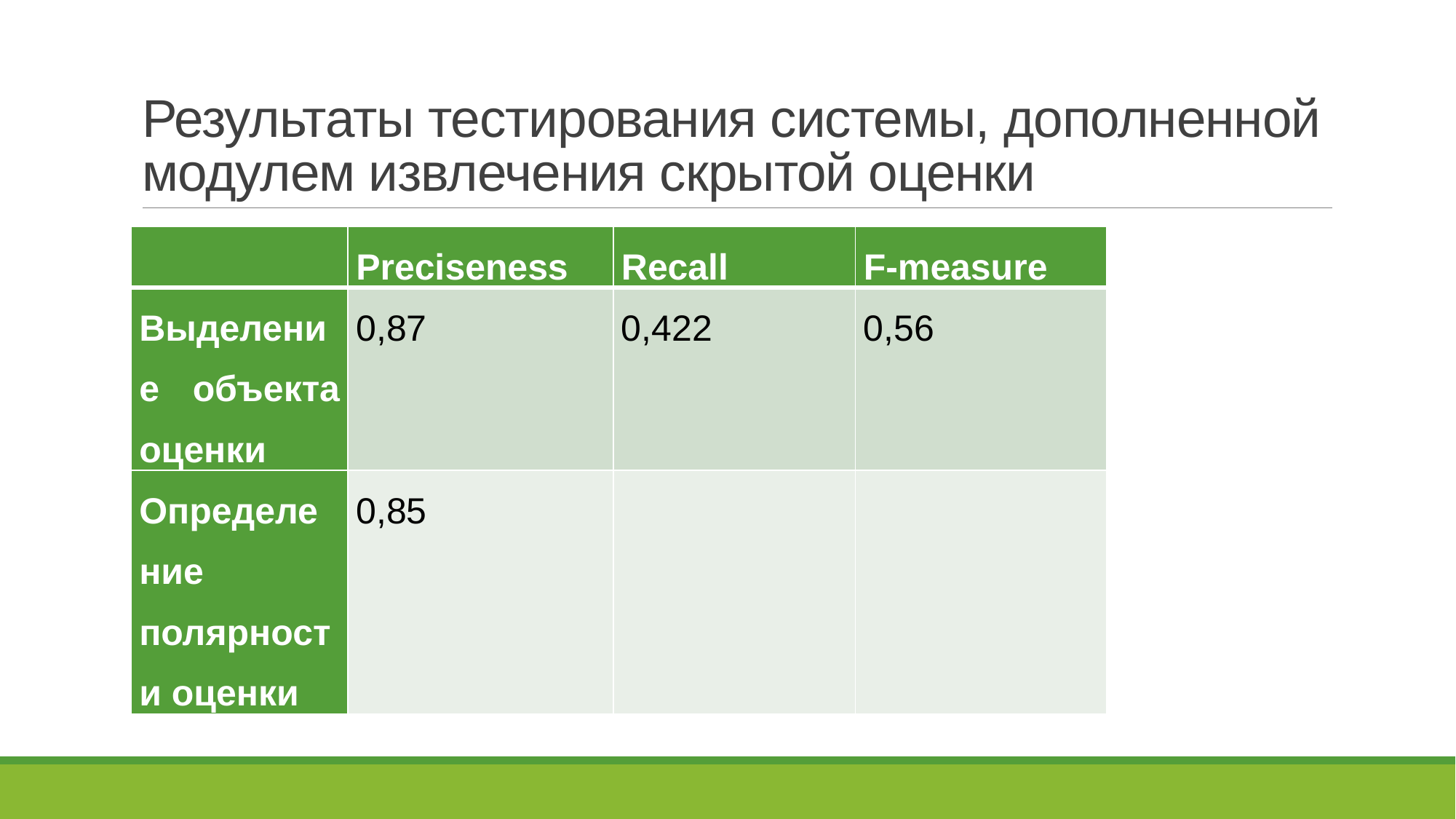

# Результаты тестирования системы, дополненной модулем извлечения скрытой оценки
|  | Preciseness | Recall | F-measure |
| --- | --- | --- | --- |
| Выделение объекта оценки | 0,87 | 0,422 | 0,56 |
| Определение полярности оценки | 0,85 |  |  |